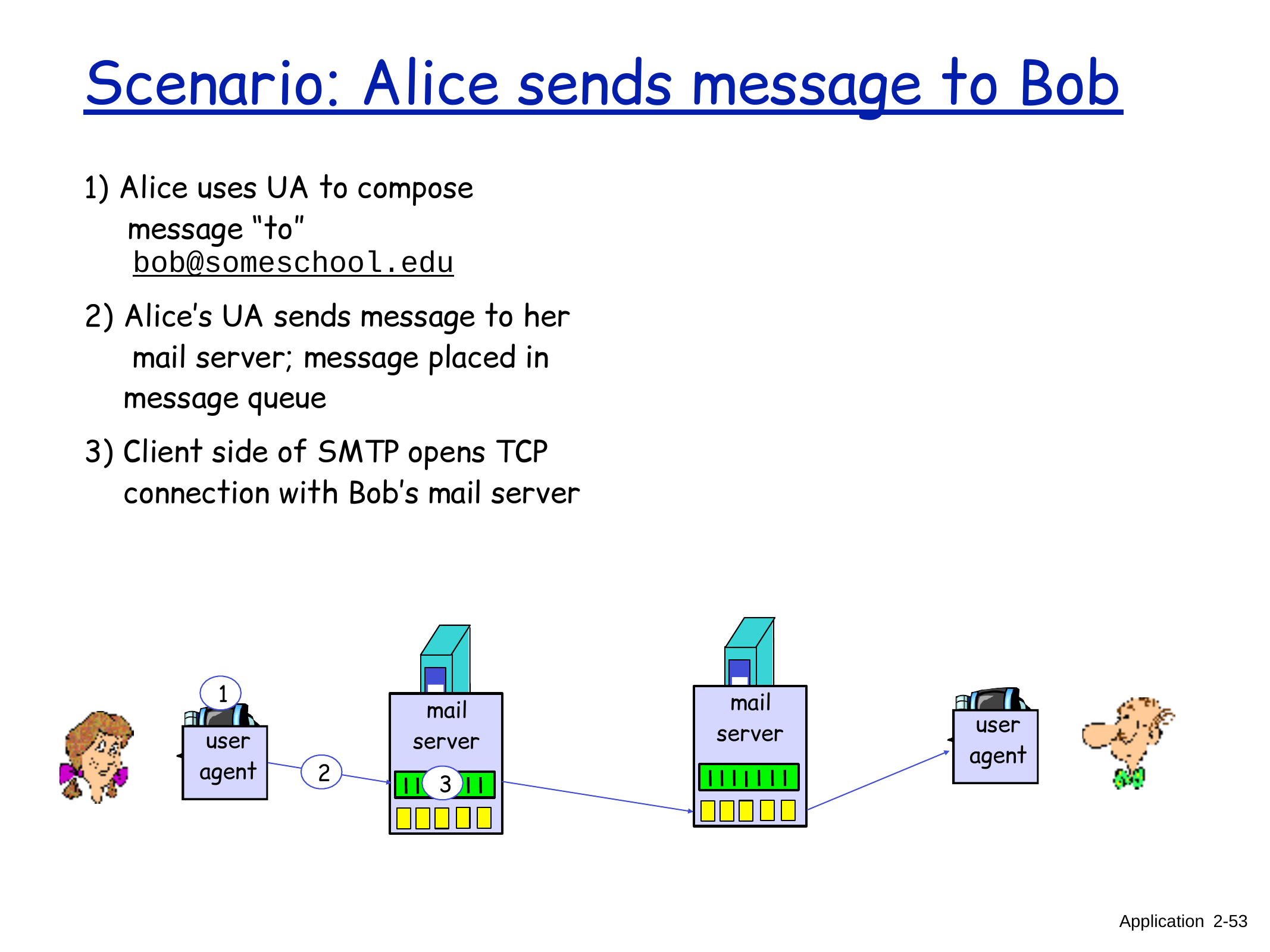

# Scenario: Alice sends message to Bob

Alice uses UA to compose  message “to”
bob@someschool.edu
Alice’s UA sends message to her  mail server; message placed in  message queue
Client side of SMTP opens TCP  connection with Bob’s mail server

1
user  agent

mail

mail

user  agent

server

server

2

3

Application 2-53